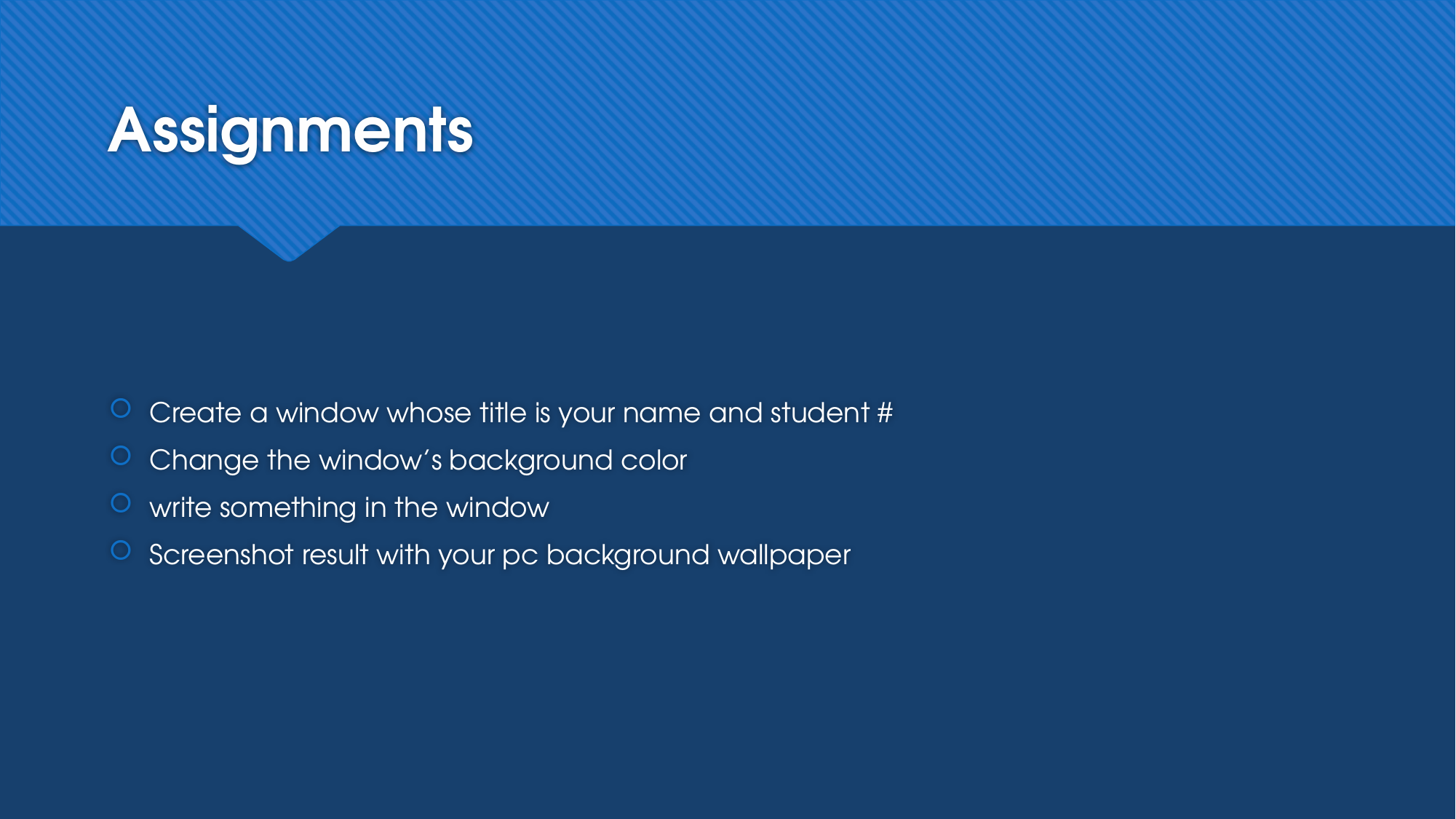

# Assignments
Create a window whose title is your name and student #
Change the window’s background color
write something in the window
Screenshot result with your pc background wallpaper